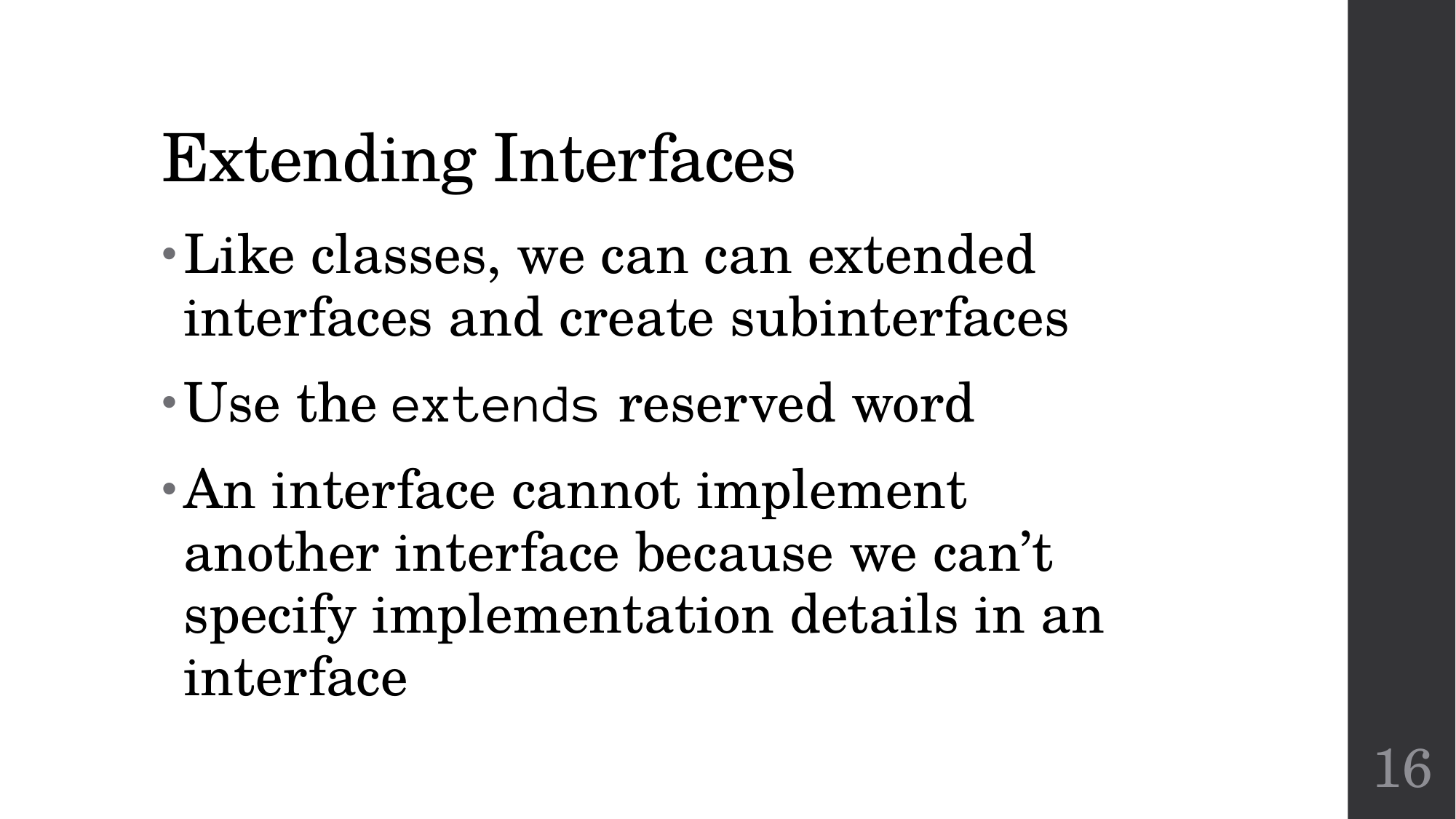

# Extending Interfaces
Like classes, we can can extended interfaces and create subinterfaces
Use the extends reserved word
An interface cannot implement another interface because we can’t specify implementation details in an interface
16